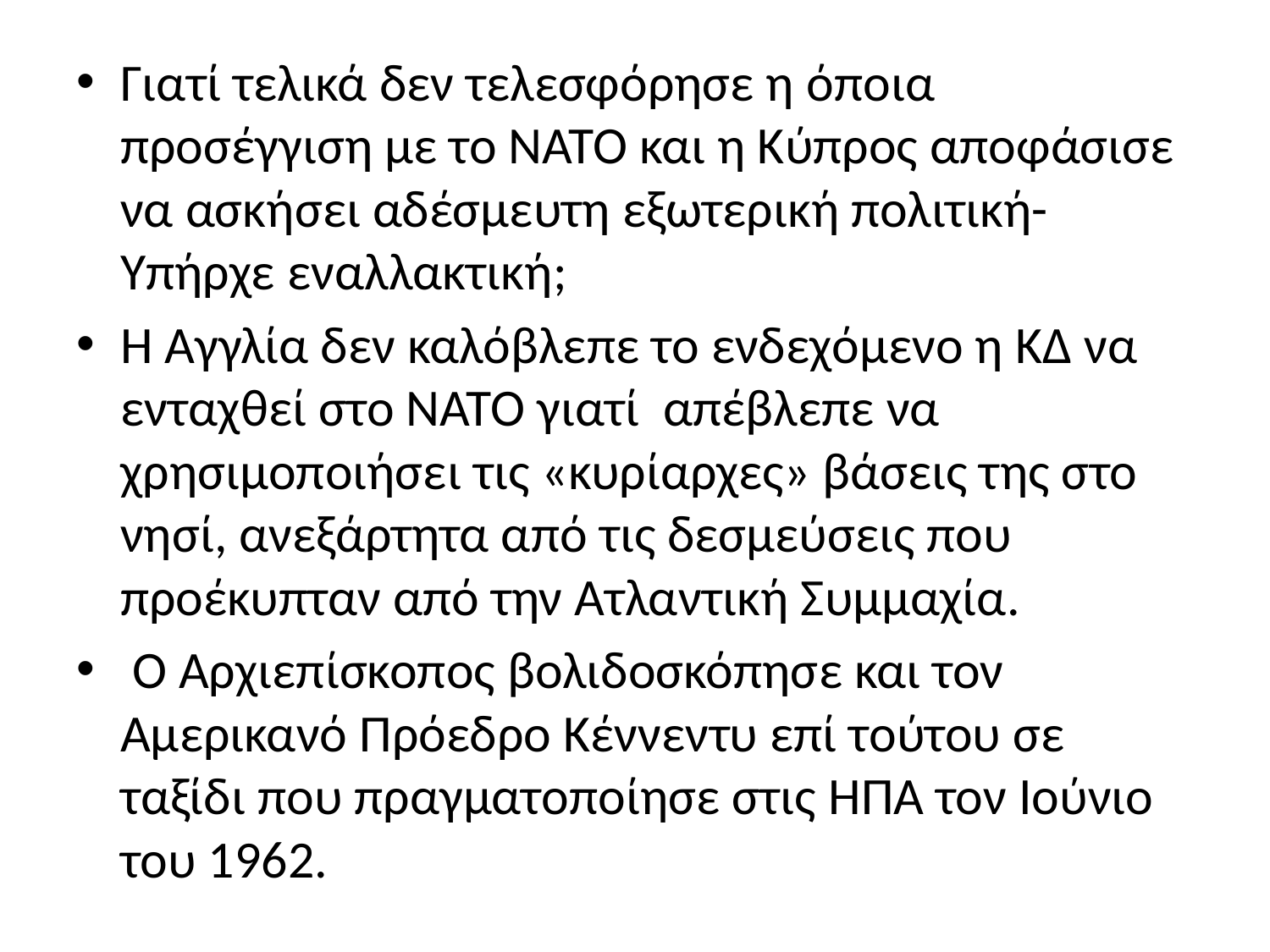

Γιατί τελικά δεν τελεσφόρησε η όποια προσέγγιση με το ΝΑΤΟ και η Κύπρος αποφάσισε να ασκήσει αδέσμευτη εξωτερική πολιτική-Υπήρχε εναλλακτική;
Η Αγγλία δεν καλόβλεπε το ενδεχόμενο η ΚΔ να ενταχθεί στο ΝΑΤΟ γιατί  απέβλεπε να χρησιμοποιήσει τις «κυρίαρχες» βάσεις της στο νησί, ανεξάρτητα από τις δεσμεύσεις που προέκυπταν από την Ατλαντική Συμμαχία.
 Ο Αρχιεπίσκοπος βολιδοσκόπησε και τον Αμερικανό Πρόεδρο Κέννεντυ επί τούτου σε ταξίδι που πραγματοποίησε στις ΗΠΑ τον Ιούνιο του 1962.